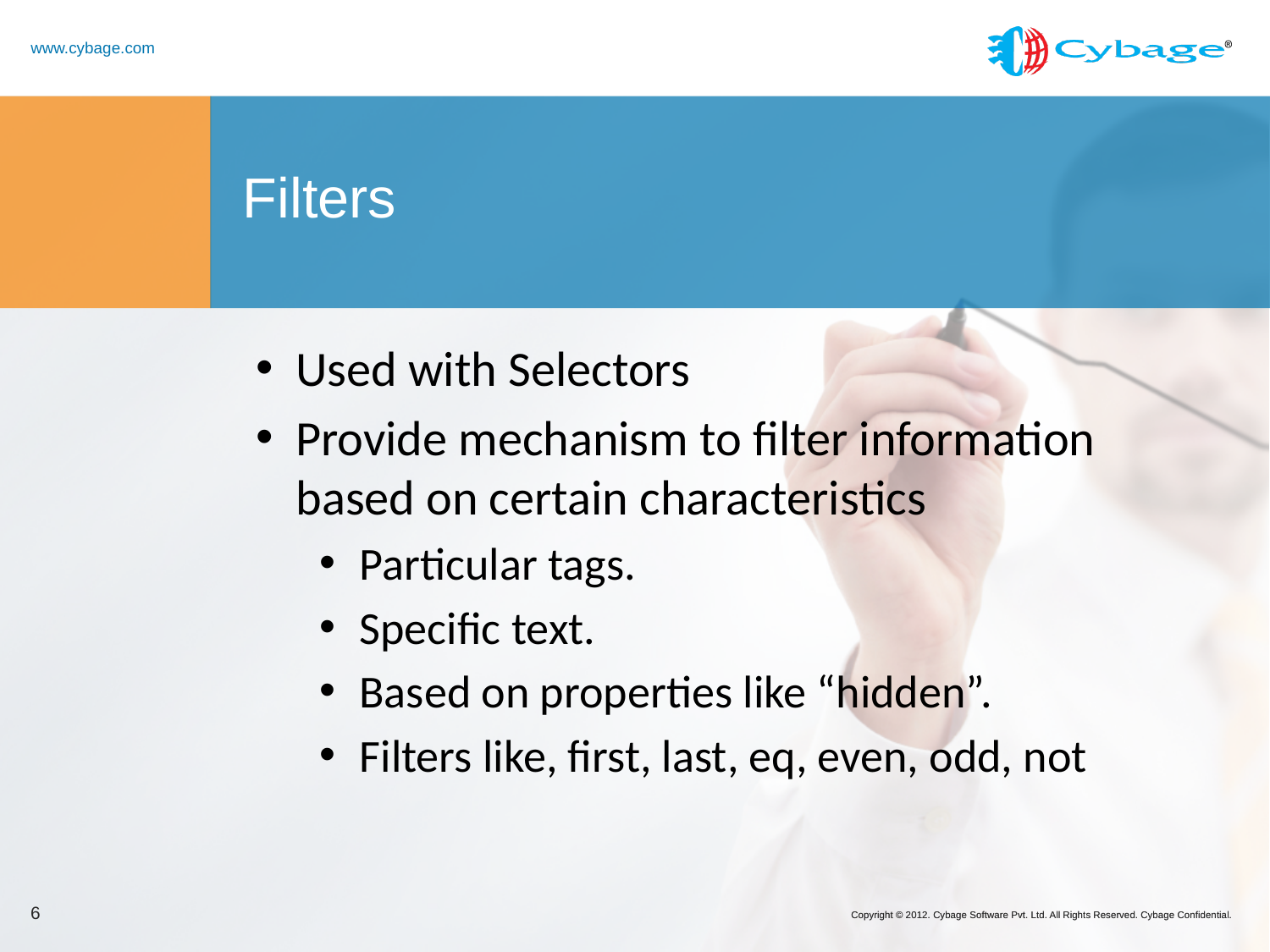

# Filters
Used with Selectors
Provide mechanism to filter information based on certain characteristics
Particular tags.
Specific text.
Based on properties like “hidden”.
Filters like, first, last, eq, even, odd, not
6